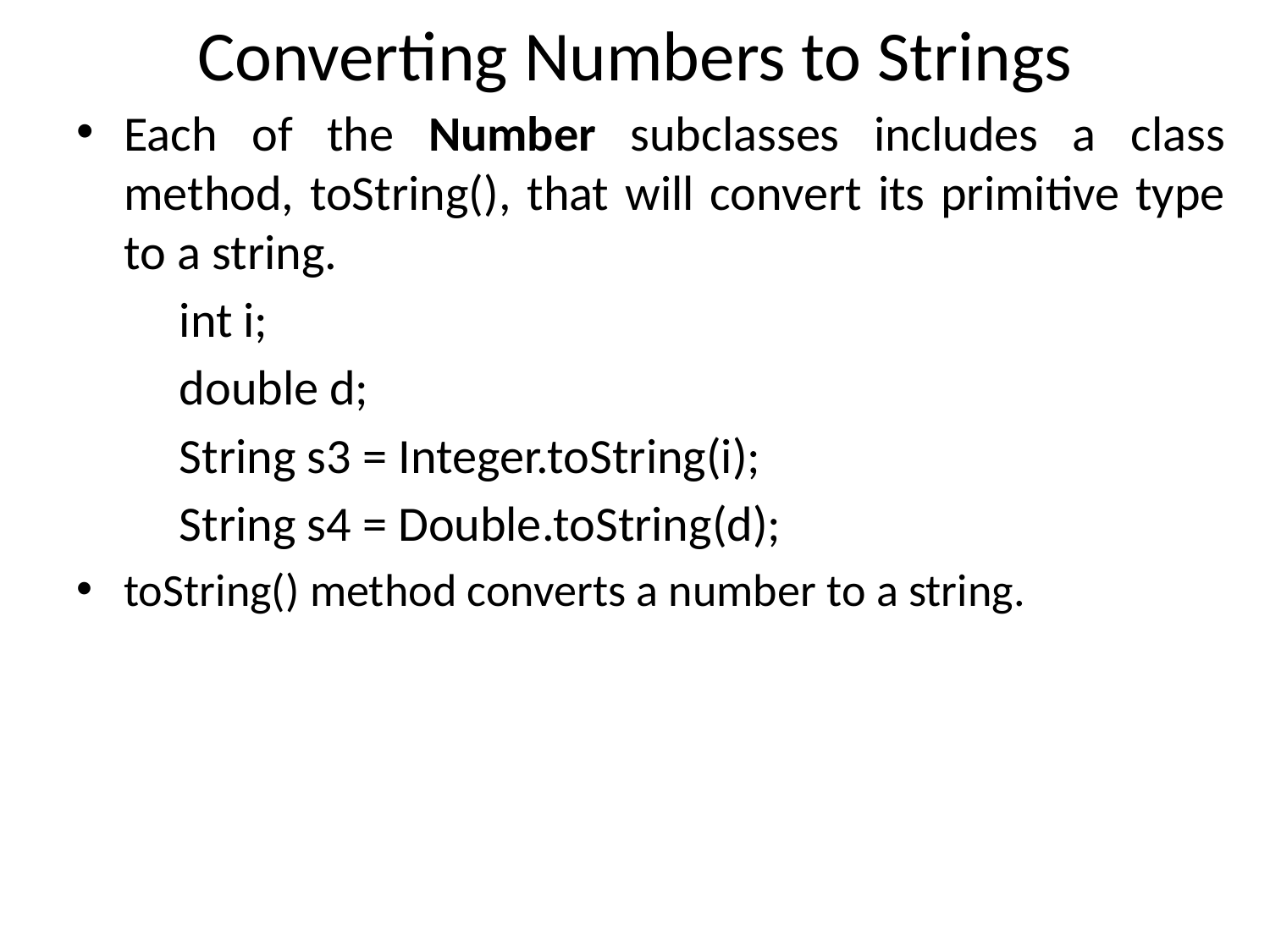

# Converting Numbers to Strings
Each of the Number subclasses includes a class method, toString(), that will convert its primitive type to a string.
	int i;
	double d;
	String s3 = Integer.toString(i);
	String s4 = Double.toString(d);
toString() method converts a number to a string.